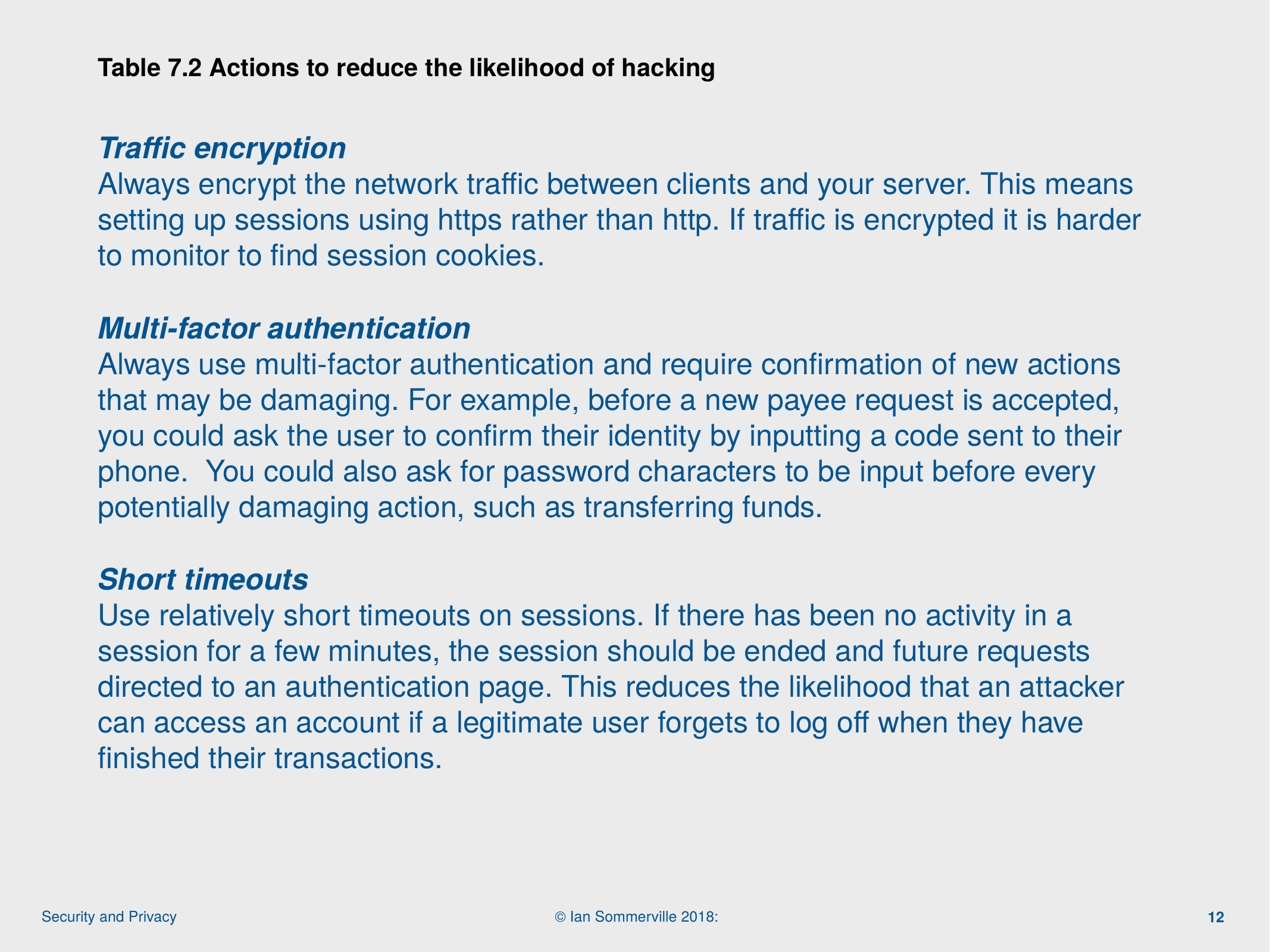

# Table 7.2 Actions to reduce the likelihood of hacking
Traffic encryption
Always encrypt the network traffic between clients and your server. This means setting up sessions using https rather than http. If traffic is encrypted it is harder to monitor to find session cookies.
Multi-factor authentication
Always use multi-factor authentication and require confirmation of new actions that may be damaging. For example, before a new payee request is accepted, you could ask the user to confirm their identity by inputting a code sent to their phone.  You could also ask for password characters to be input before every potentially damaging action, such as transferring funds.
Short timeouts
Use relatively short timeouts on sessions. If there has been no activity in a session for a few minutes, the session should be ended and future requests directed to an authentication page. This reduces the likelihood that an attacker can access an account if a legitimate user forgets to log off when they have finished their transactions.
12